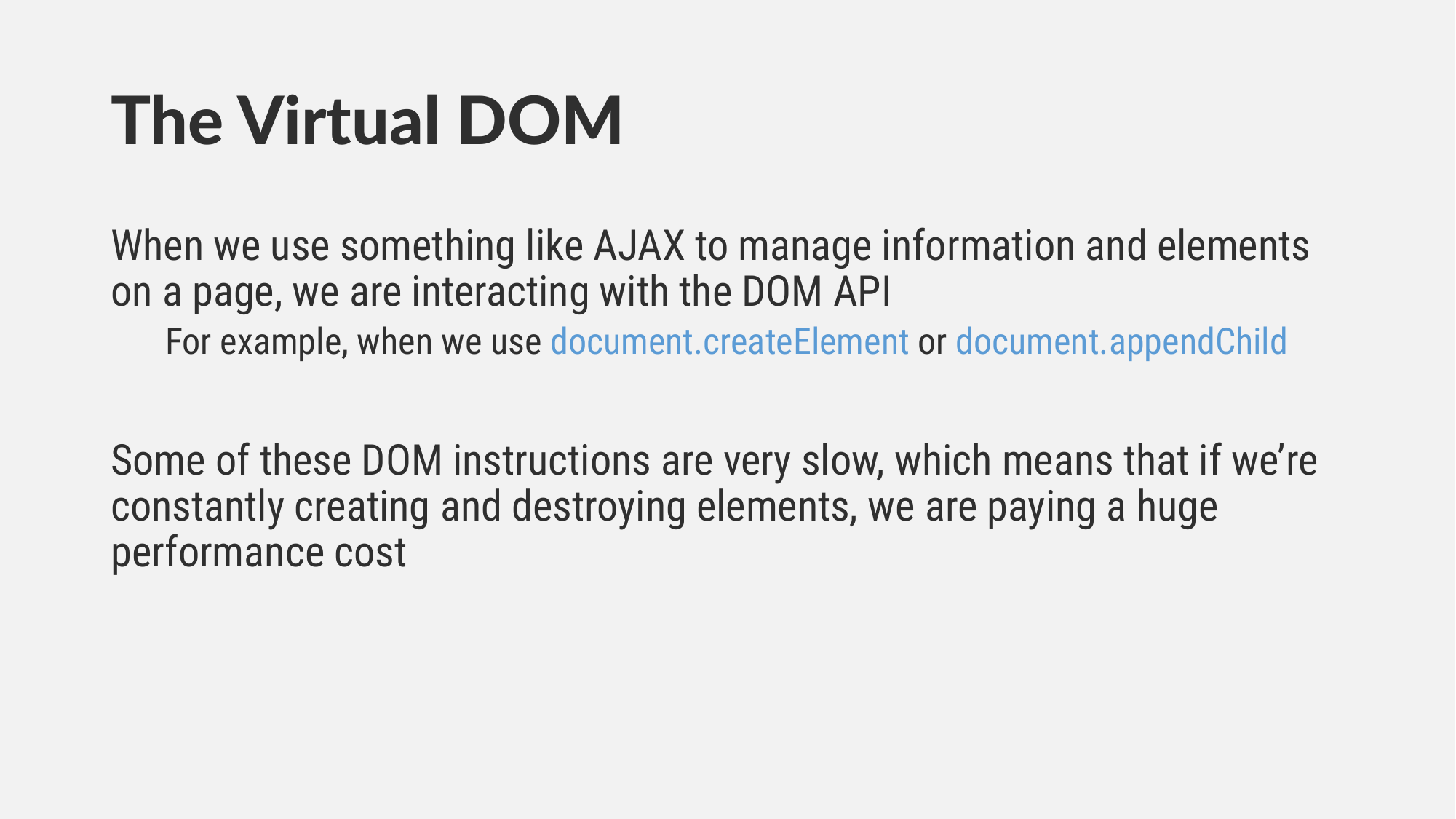

# The Virtual DOM
When we use something like AJAX to manage information and elements on a page, we are interacting with the DOM API
For example, when we use document.createElement or document.appendChild

Some of these DOM instructions are very slow, which means that if we’re constantly creating and destroying elements, we are paying a huge performance cost